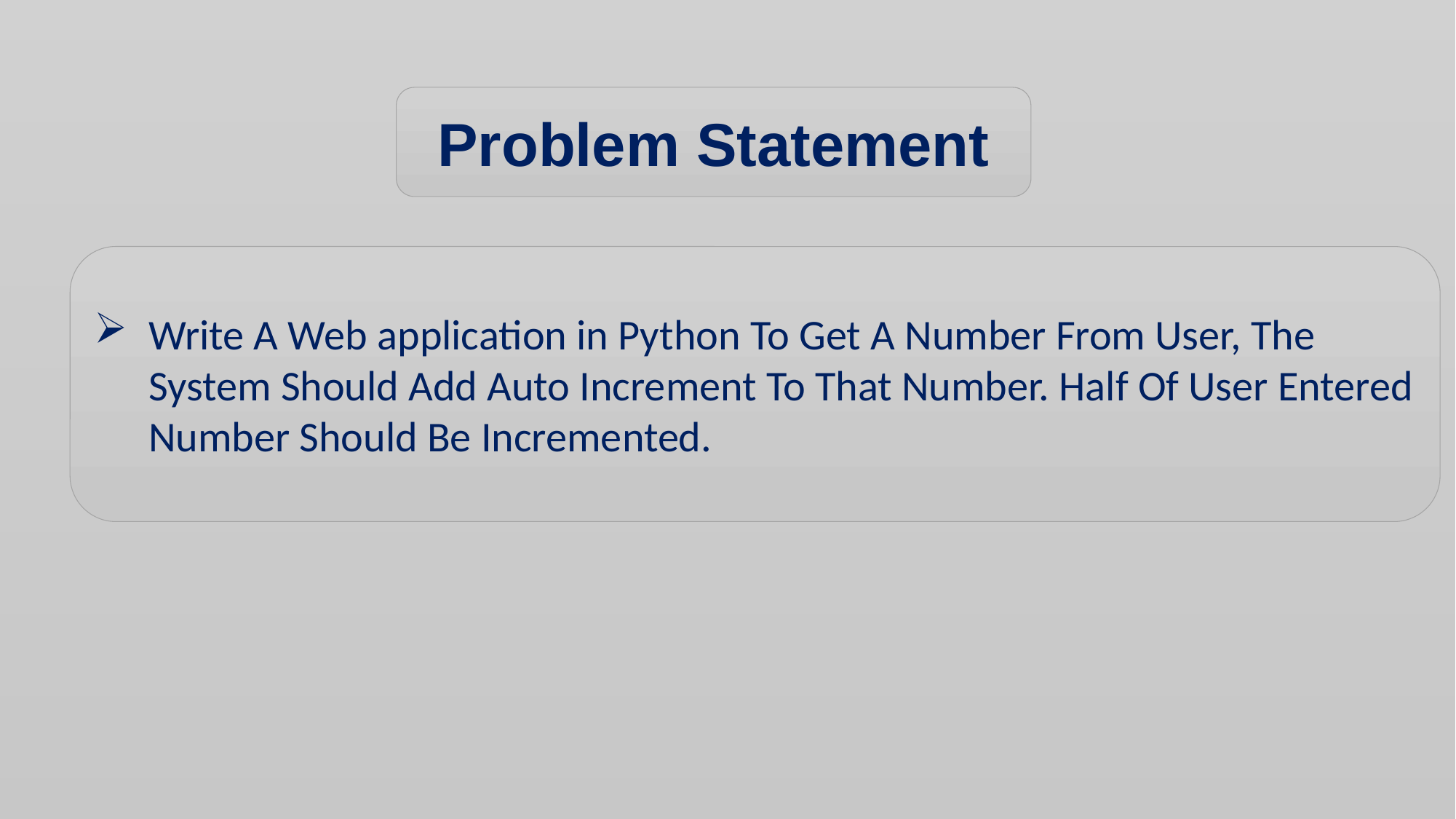

Problem Statement
Write A Web application in Python To Get A Number From User, The System Should Add Auto Increment To That Number. Half Of User Entered Number Should Be Incremented.